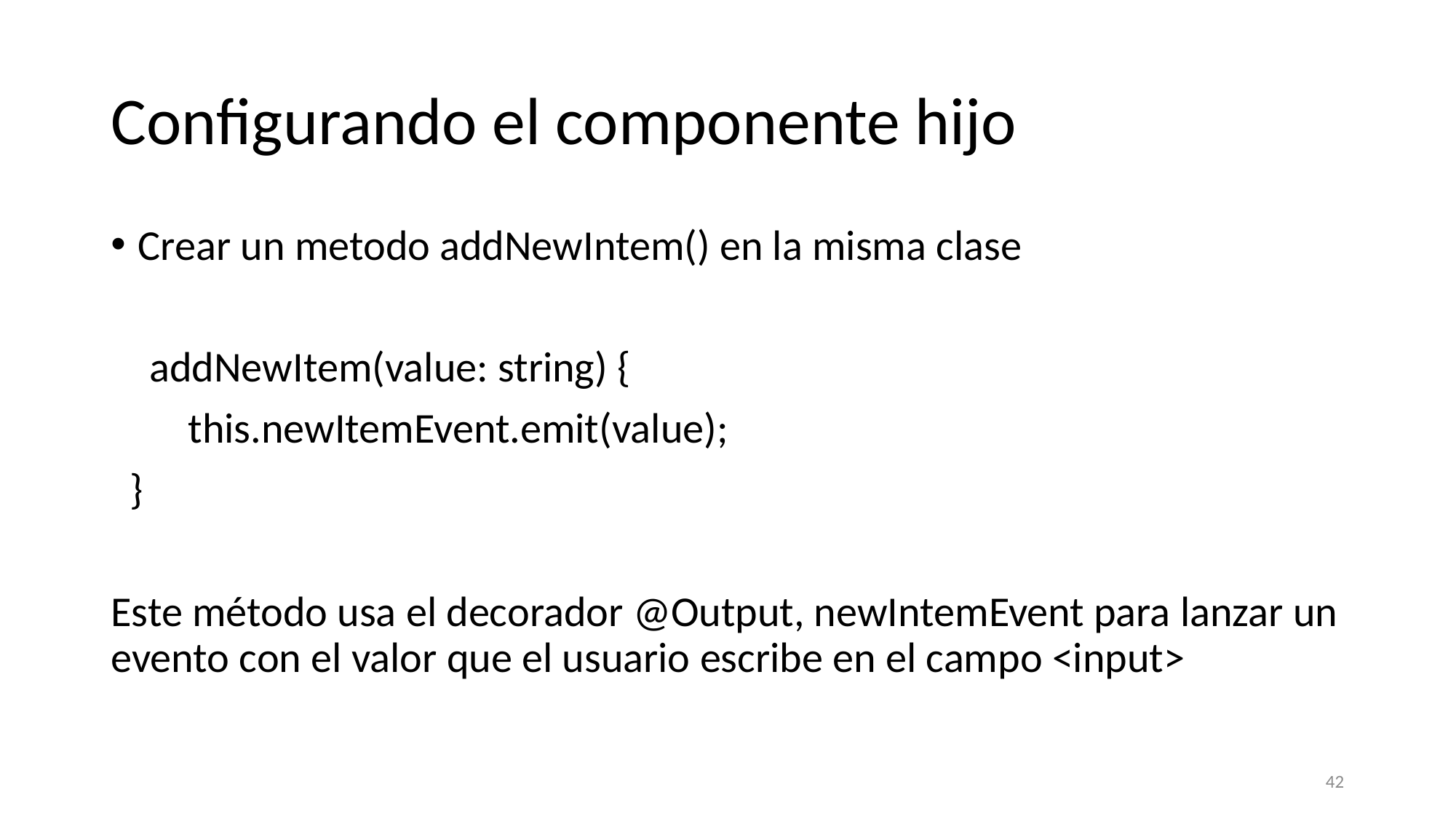

# Configurando el componente hijo
Crear un metodo addNewIntem() en la misma clase

    addNewItem(value: string) {
        this.newItemEvent.emit(value);
  }

Este método usa el decorador @Output, newIntemEvent para lanzar un evento con el valor que el usuario escribe en el campo <input>

42